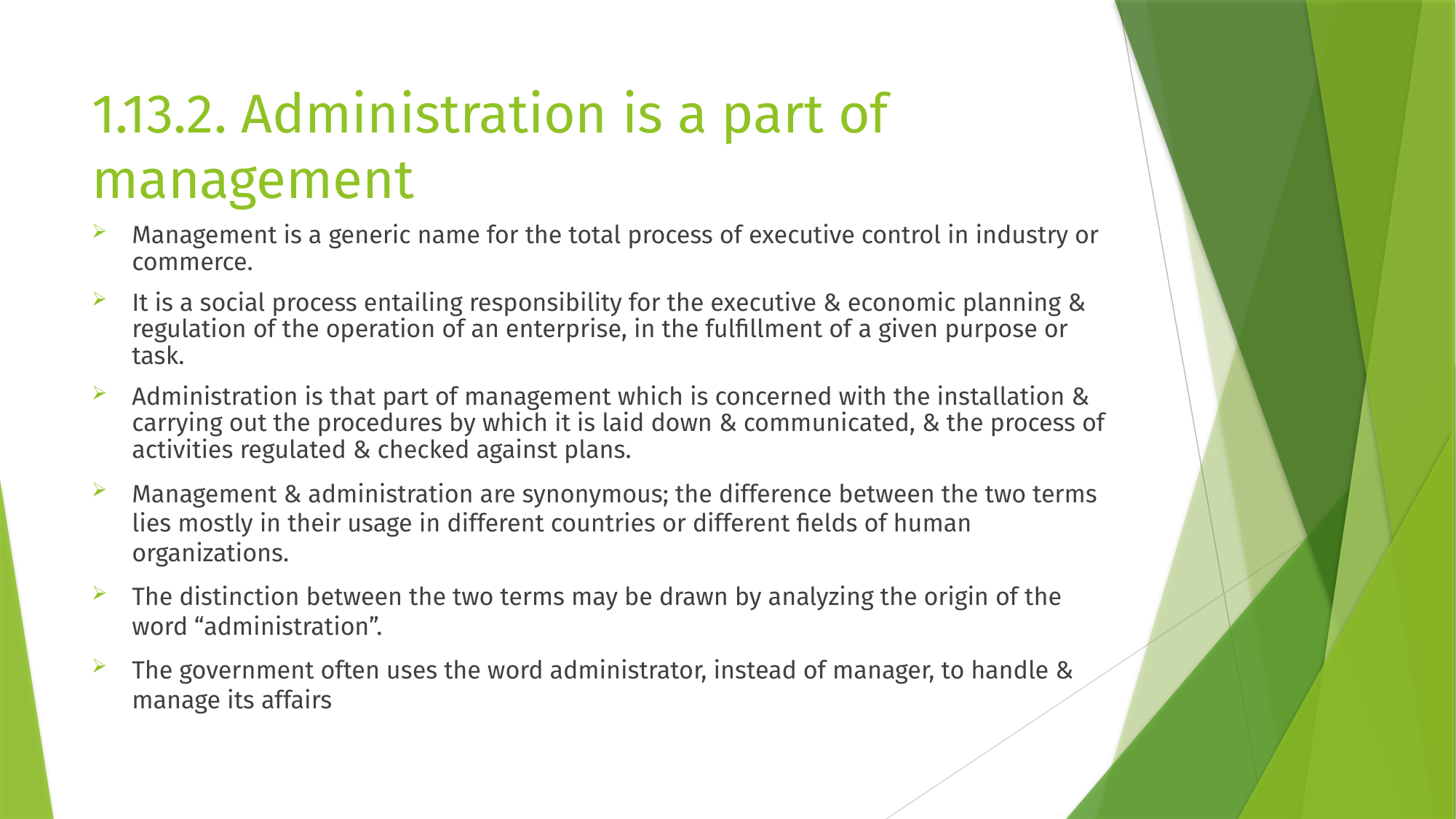

# 1.13.2. Administration is a part of management
Management is a generic name for the total process of executive control in industry or commerce.
It is a social process entailing responsibility for the executive & economic planning & regulation of the operation of an enterprise, in the fulfillment of a given purpose or task.
Administration is that part of management which is concerned with the installation & carrying out the procedures by which it is laid down & communicated, & the process of activities regulated & checked against plans.
Management & administration are synonymous; the difference between the two terms lies mostly in their usage in different countries or different fields of human organizations.
The distinction between the two terms may be drawn by analyzing the origin of the word “administration”.
The government often uses the word administrator, instead of manager, to handle & manage its affairs